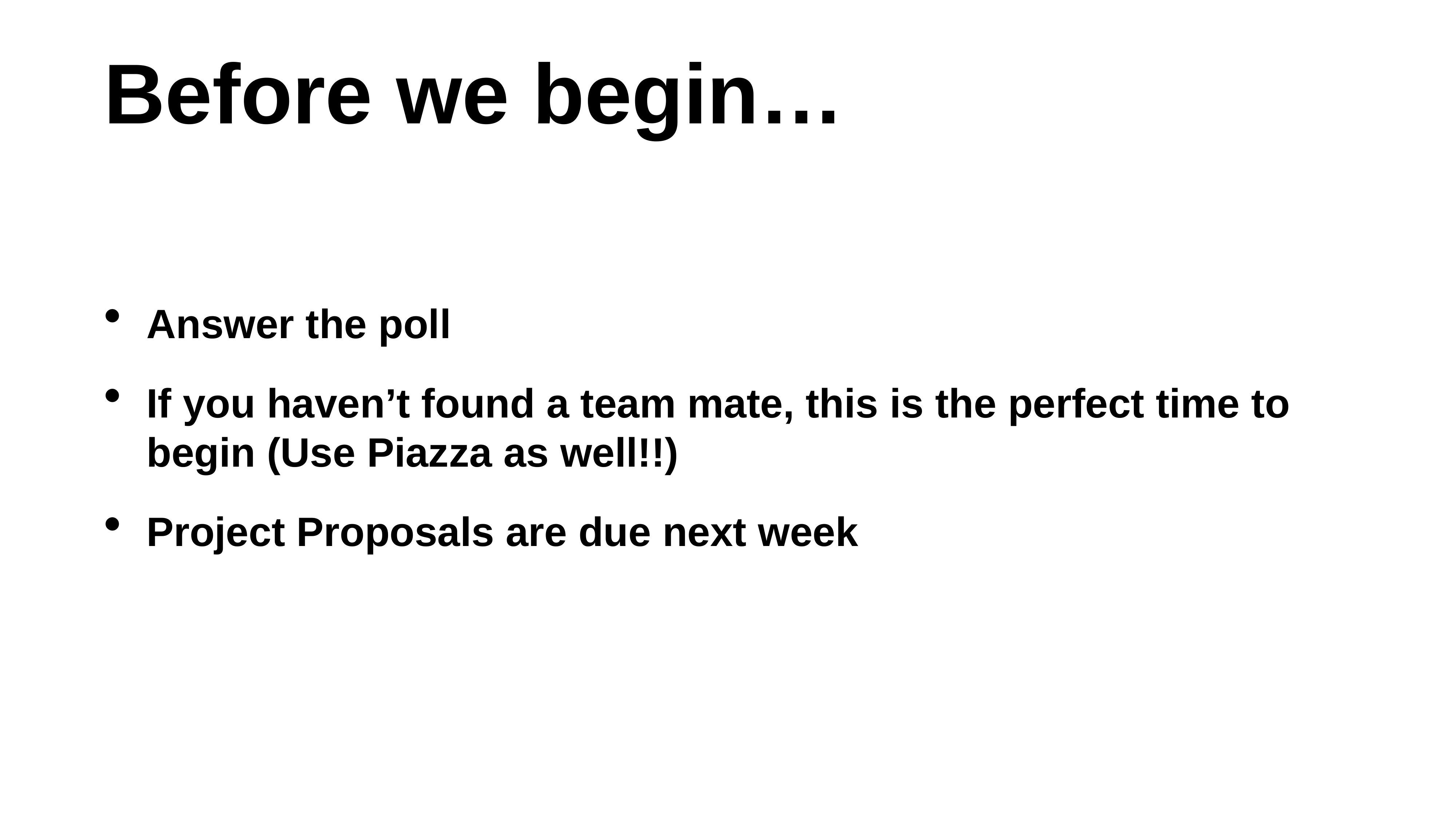

# Before we begin…
Answer the poll
If you haven’t found a team mate, this is the perfect time to begin (Use Piazza as well!!)
Project Proposals are due next week